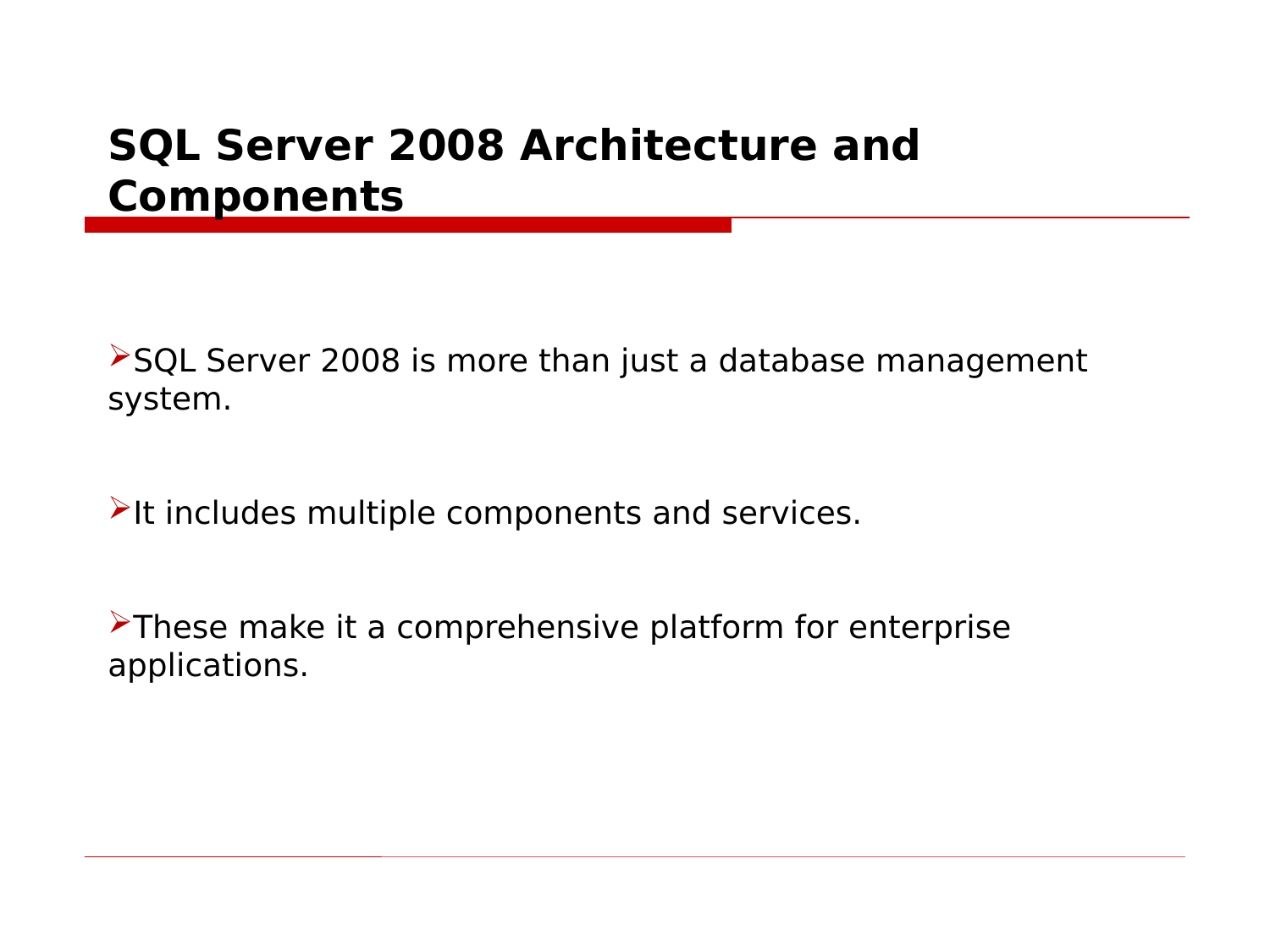

SQL Server 2008 Architecture and Components

SQL Server 2008 is more than just a database management system.

It includes multiple components and services.

These make it a comprehensive platform for enterprise applications.